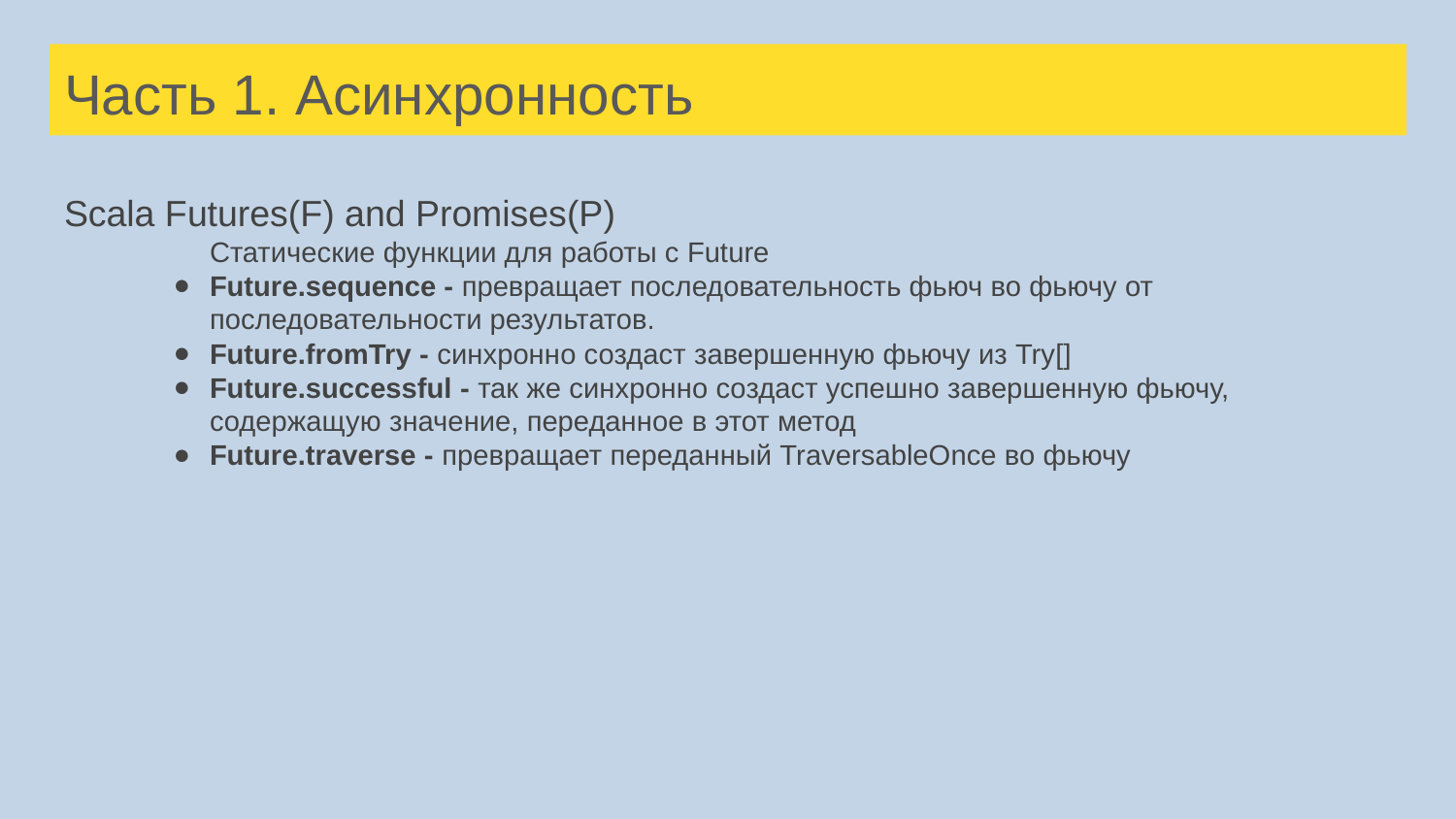

# Часть 1. Асинхронность
Scala Futures(F) and Promises(P)
	Статические функции для работы c Future
Future.sequence - превращает последовательность фьюч во фьючу от последовательности результатов.
Future.fromTry - синхронно создаст завершенную фьючу из Try[]
Future.successful - так же синхронно создаст успешно завершенную фьючу, содержащую значение, переданное в этот метод
Future.traverse - превращает переданный TraversableOnce во фьючу